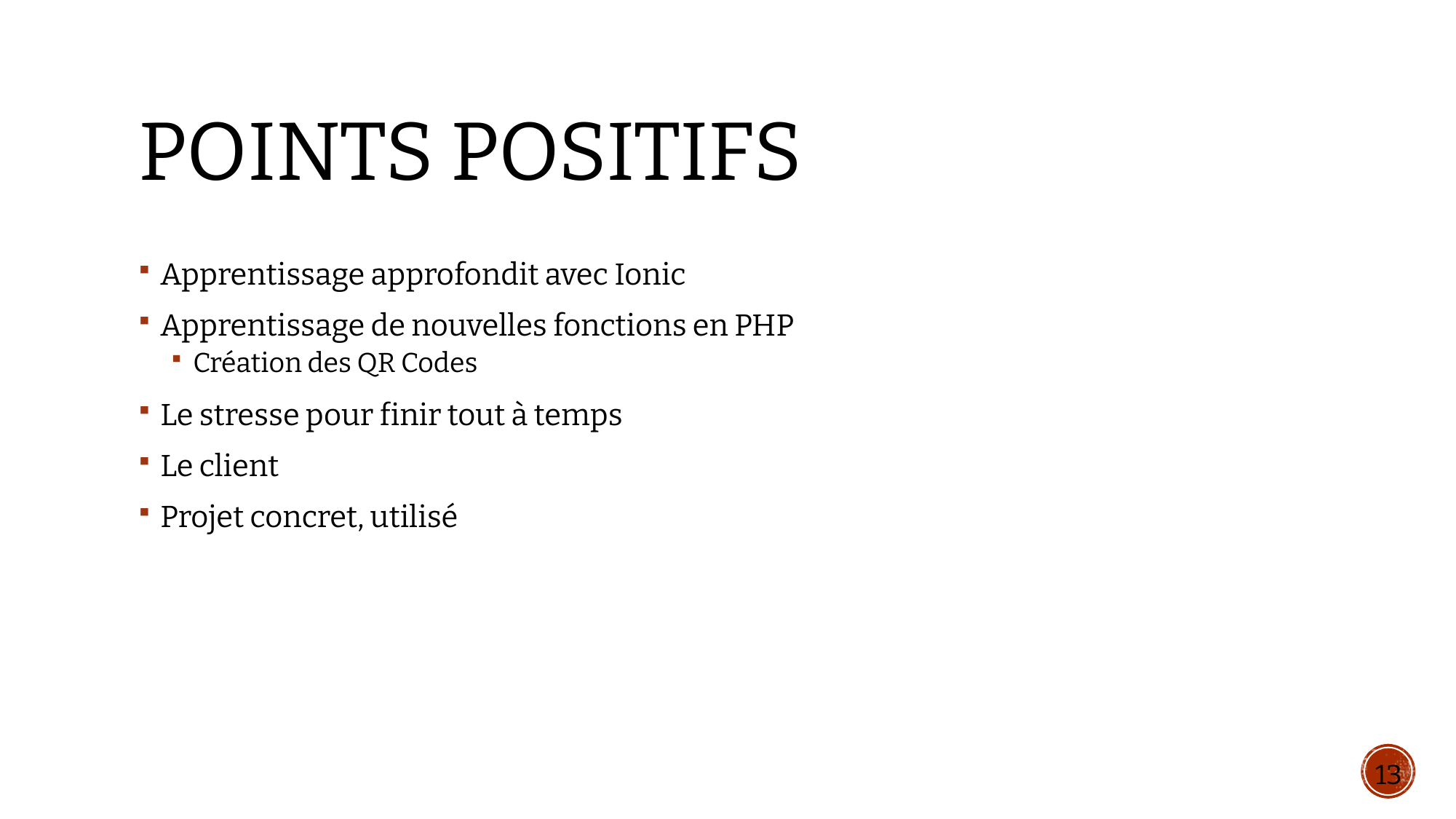

# Points positifs
Apprentissage approfondit avec Ionic
Apprentissage de nouvelles fonctions en PHP
Création des QR Codes
Le stresse pour finir tout à temps
Le client
Projet concret, utilisé

13